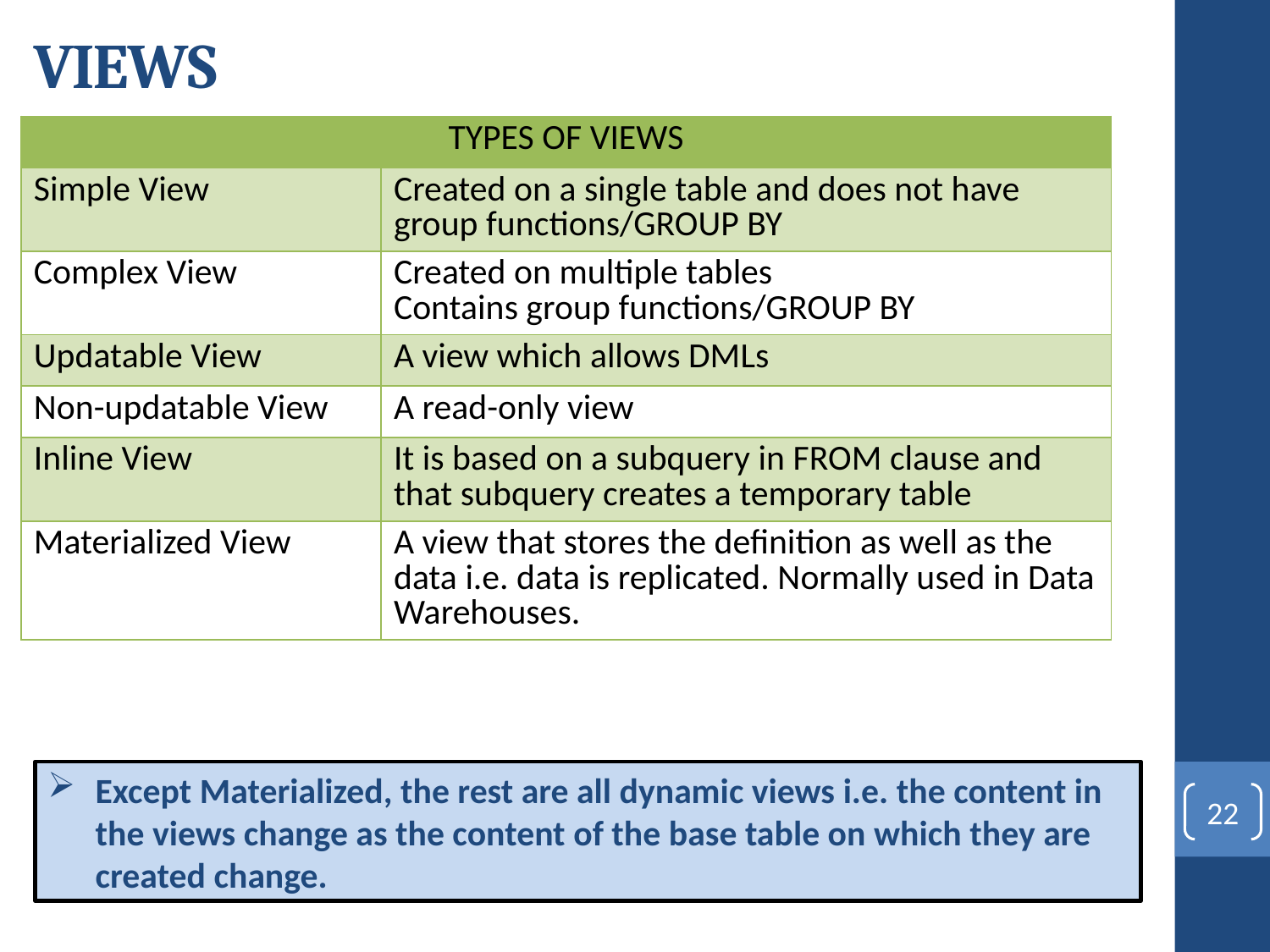

# VIEWS
| TYPES OF VIEWS |  |
| --- | --- |
| Simple View | Created on a single table and does not have group functions/GROUP BY |
| Complex View | Created on multiple tables Contains group functions/GROUP BY |
| Updatable View | A view which allows DMLs |
| Non-updatable View | A read-only view |
| Inline View | It is based on a subquery in FROM clause and that subquery creates a temporary table |
| Materialized View | A view that stores the definition as well as the data i.e. data is replicated. Normally used in Data Warehouses. |
Except Materialized, the rest are all dynamic views i.e. the content in the views change as the content of the base table on which they are created change.
22